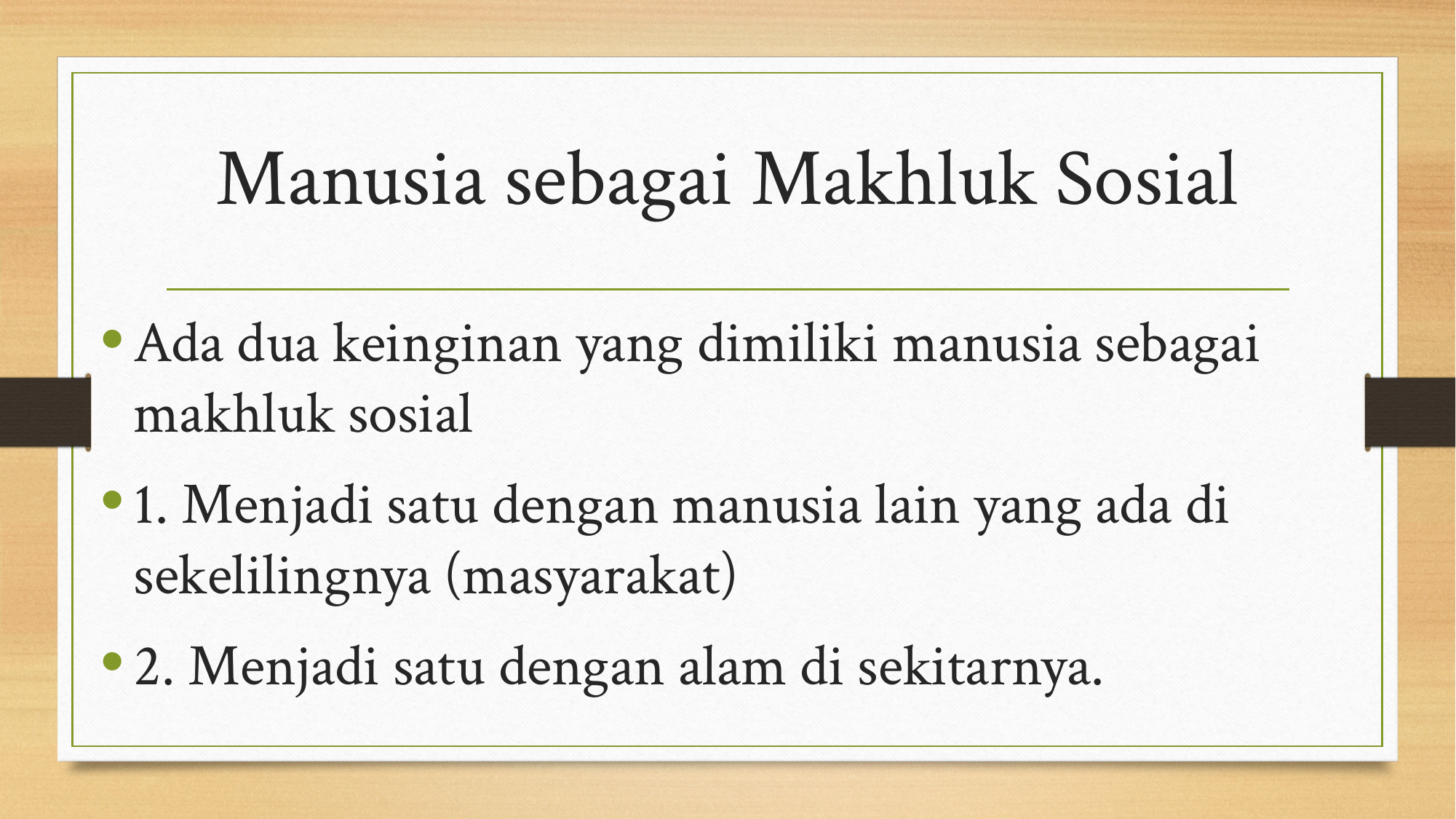

# Manusia sebagai Makhluk Sosial
Ada dua keinginan yang dimiliki manusia sebagai makhluk sosial
1. Menjadi satu dengan manusia lain yang ada di sekelilingnya (masyarakat)
2. Menjadi satu dengan alam di sekitarnya.